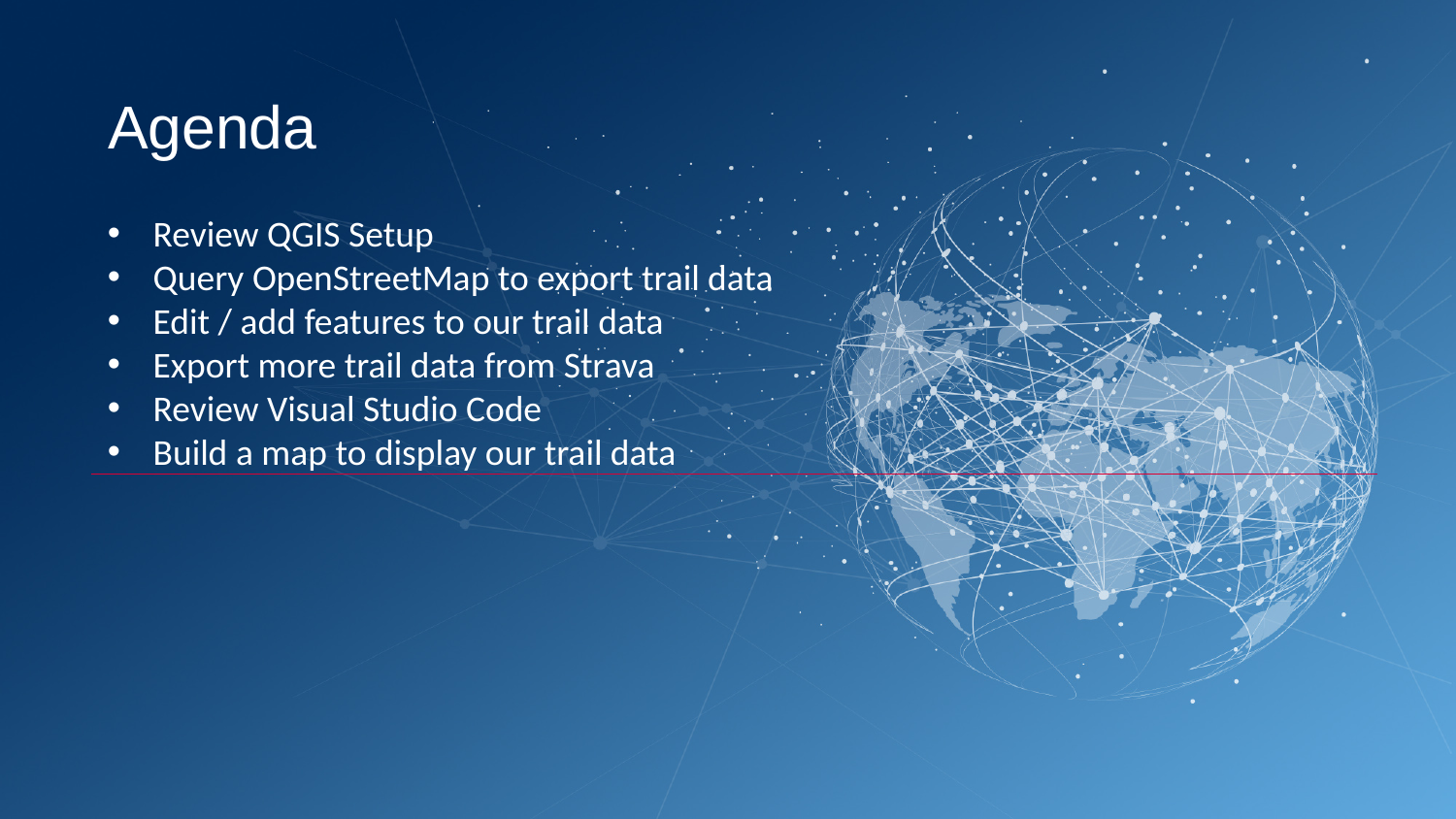

# Agenda
Review QGIS Setup
Query OpenStreetMap to export trail data
Edit / add features to our trail data
Export more trail data from Strava
Review Visual Studio Code
Build a map to display our trail data